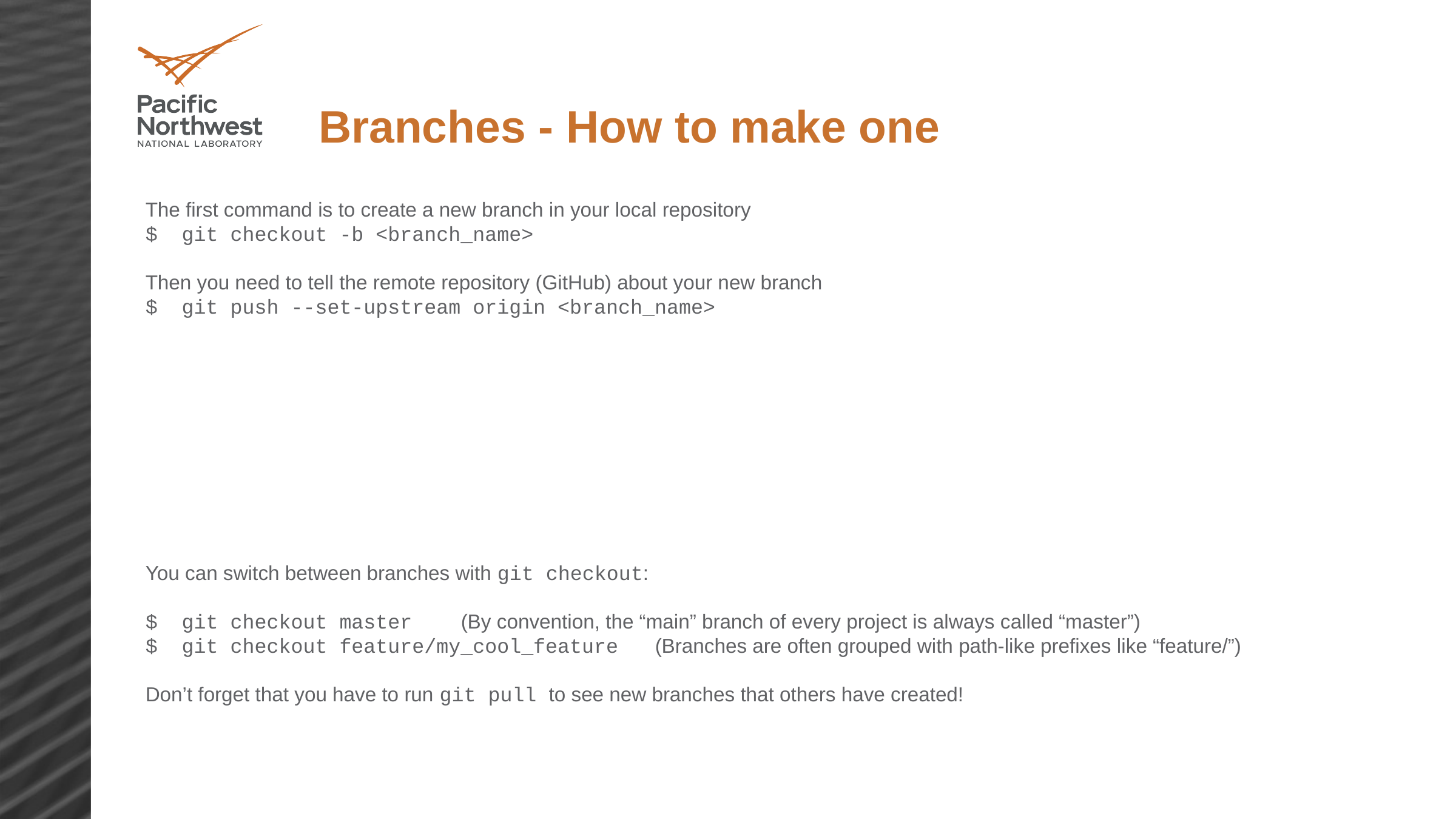

# Branches - How to make one
The first command is to create a new branch in your local repository
$  git checkout -b <branch_name>

Then you need to tell the remote repository (GitHub) about your new branch
$  git push --set-upstream origin <branch_name>

You can switch between branches with git checkout:

$  git checkout master    (By convention, the “main” branch of every project is always called “master”)
$  git checkout feature/my_cool_feature   (Branches are often grouped with path-like prefixes like “feature/”)

Don’t forget that you have to run git pull to see new branches that others have created!